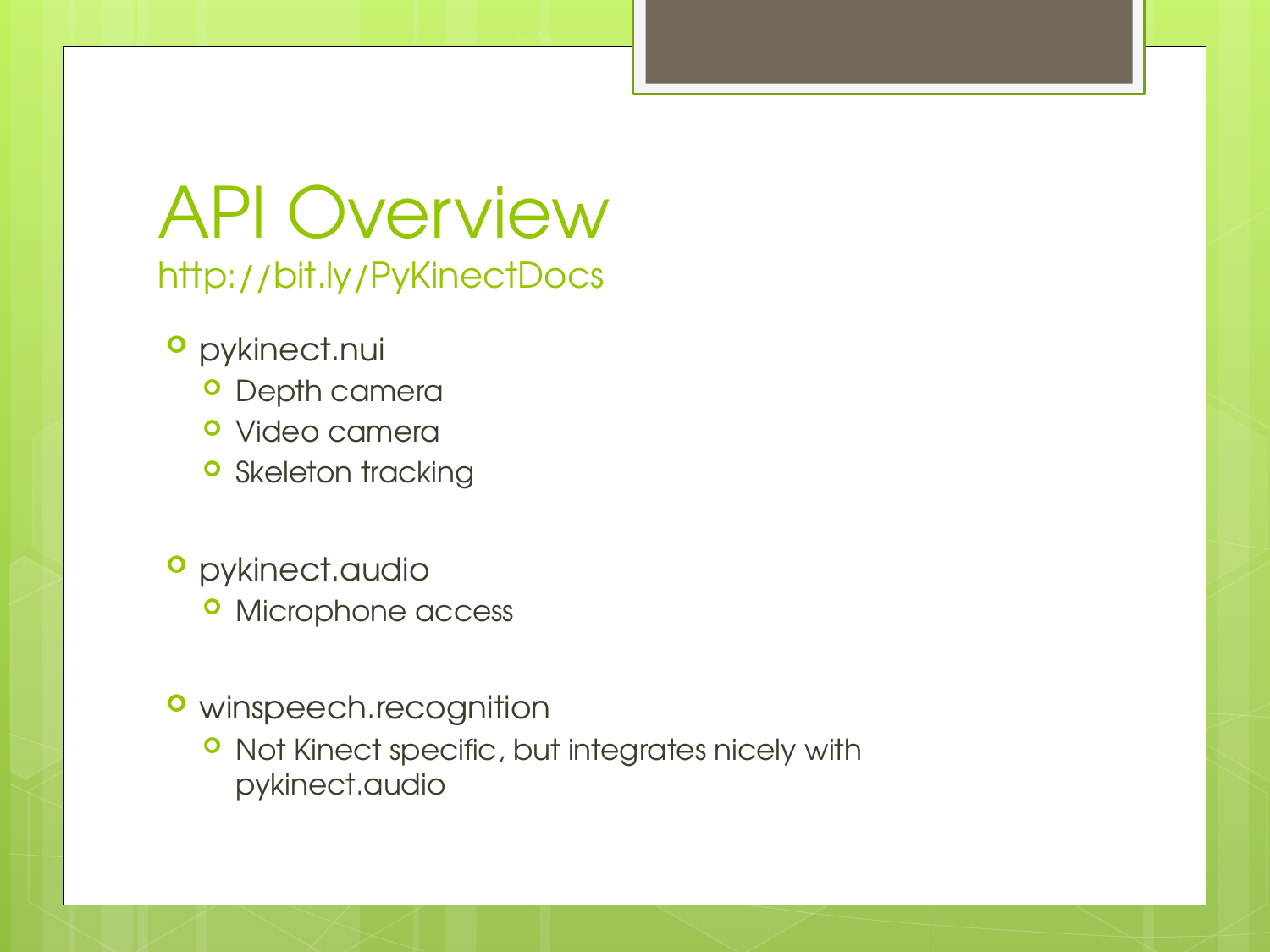

# API Overview http://bit.ly/PyKinectDocs
pykinect.nui
Depth camera
Video camera
Skeleton tracking

pykinect.audio
Microphone access

winspeech.recognition
Not Kinect specific, but integrates nicely with pykinect.audio